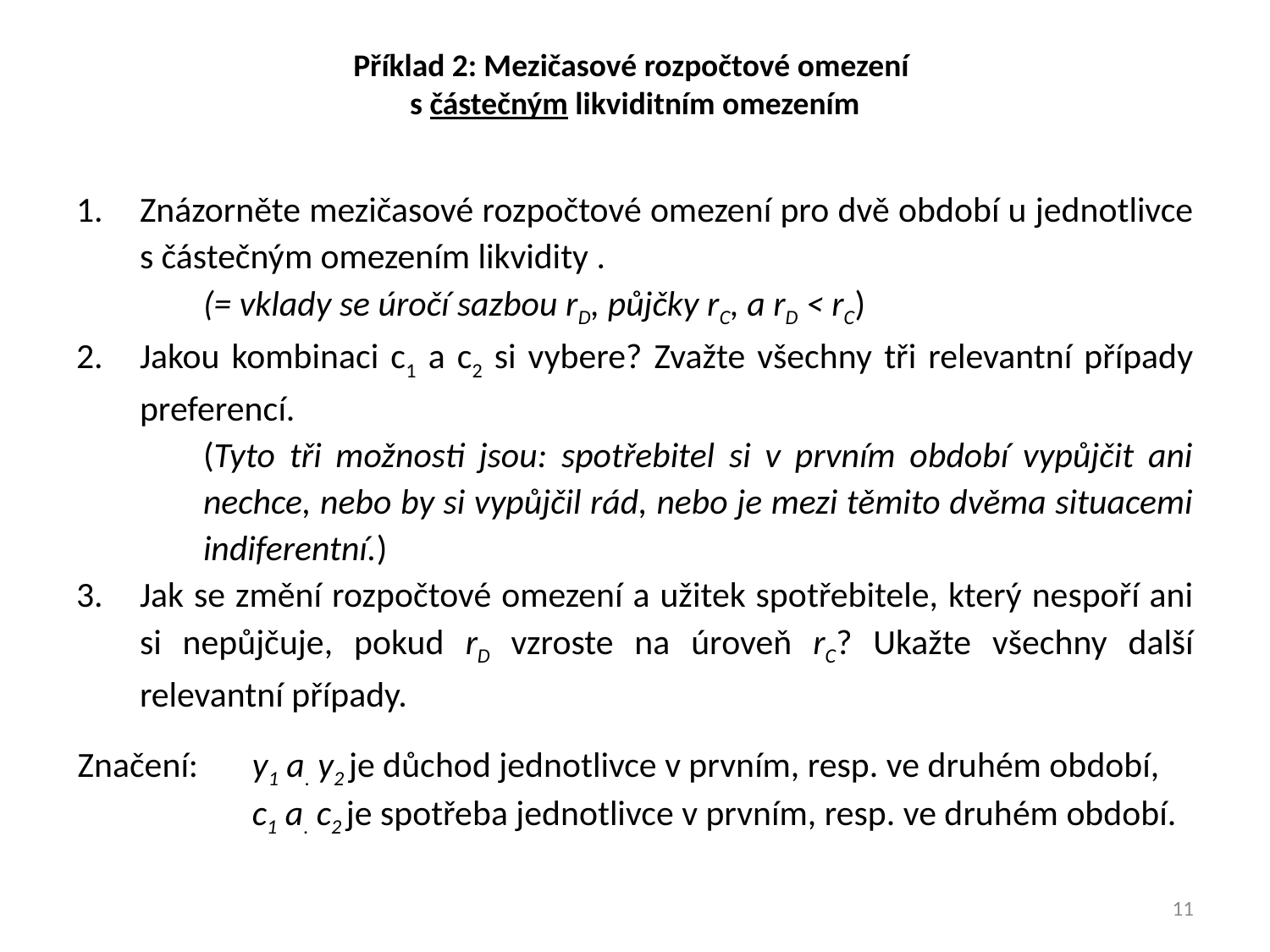

# Příklad 2: Mezičasové rozpočtové omezení s částečným likviditním omezením
Znázorněte mezičasové rozpočtové omezení pro dvě období u jednotlivce s částečným omezením likvidity .
	(= vklady se úročí sazbou rD, půjčky rC, a rD < rC)
Jakou kombinaci c1 a c2 si vybere? Zvažte všechny tři relevantní případy preferencí.
	(Tyto tři možnosti jsou: spotřebitel si v prvním období vypůjčit ani 	nechce, nebo by si vypůjčil rád, nebo je mezi těmito dvěma situacemi 	indiferentní.)
Jak se změní rozpočtové omezení a užitek spotřebitele, který nespoří ani si nepůjčuje, pokud rD vzroste na úroveň rC? Ukažte všechny další relevantní případy.

Značení:	y1 a. y2 je důchod jednotlivce v prvním, resp. ve druhém období,
		c1 a. c2 je spotřeba jednotlivce v prvním, resp. ve druhém období.
11